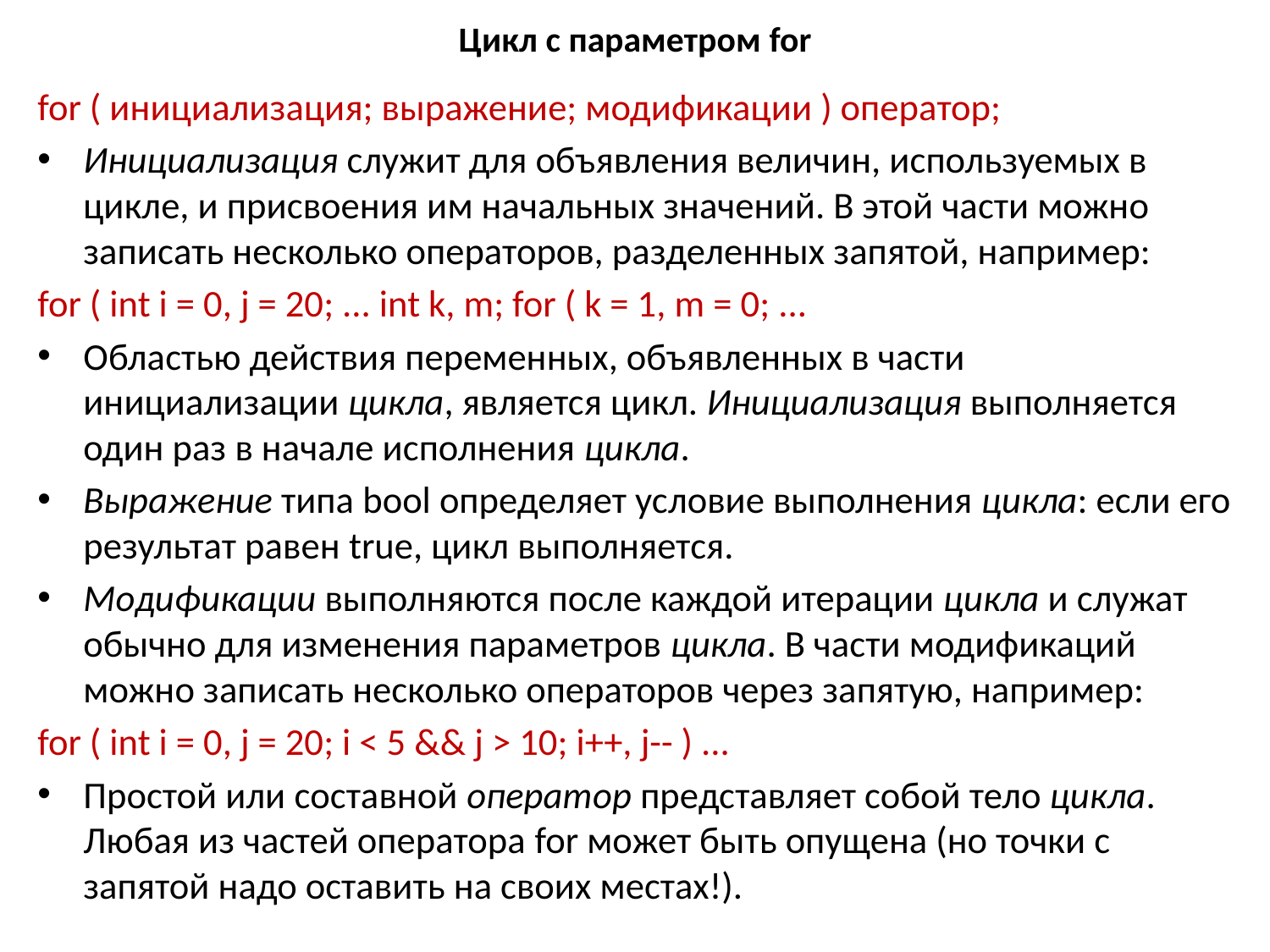

# Цикл с параметром for
for ( инициализация; выражение; модификации ) оператор;
Инициализация служит для объявления величин, используемых в цикле, и присвоения им начальных значений. В этой части можно записать несколько операторов, разделенных запятой, например:
for ( int i = 0, j = 20; ... int k, m; for ( k = 1, m = 0; ...
Областью действия переменных, объявленных в части инициализации цикла, является цикл. Инициализация выполняется один раз в начале исполнения цикла.
Выражение типа bool определяет условие выполнения цикла: если его результат равен true, цикл выполняется.
Модификации выполняются после каждой итерации цикла и служат обычно для изменения параметров цикла. В части модификаций можно записать несколько операторов через запятую, например:
for ( int i = 0, j = 20; i < 5 && j > 10; i++, j-- ) ...
Простой или составной оператор представляет собой тело цикла. Любая из частей оператора for может быть опущена (но точки с запятой надо оставить на своих местах!).